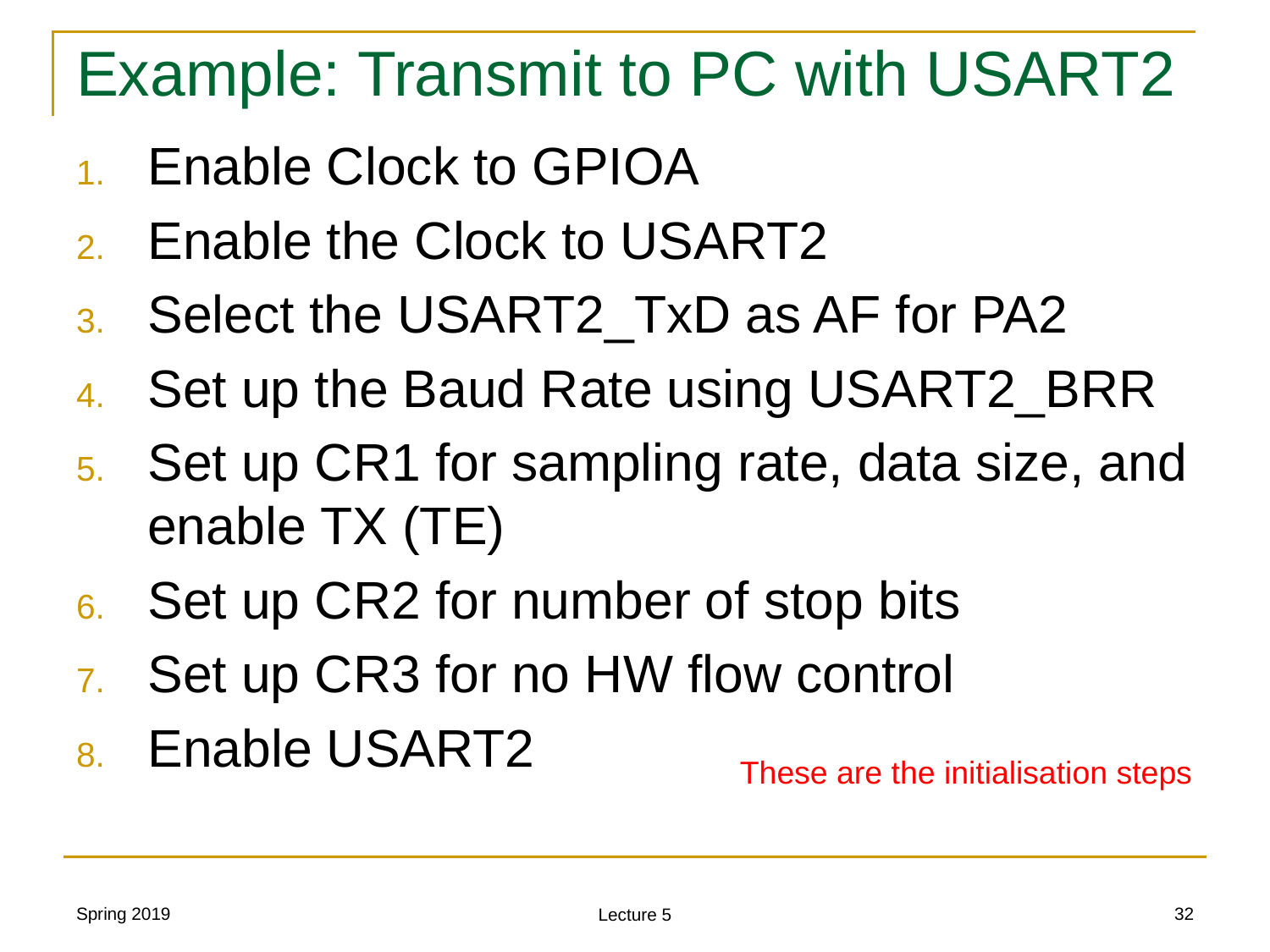

# Example: Transmit to PC with USART2
Enable Clock to GPIOA
Enable the Clock to USART2
Select the USART2_TxD as AF for PA2
Set up the Baud Rate using USART2_BRR
Set up CR1 for sampling rate, data size, and enable TX (TE)
Set up CR2 for number of stop bits
Set up CR3 for no HW flow control
Enable USART2
These are the initialisation steps
Spring 2019
32
Lecture 5